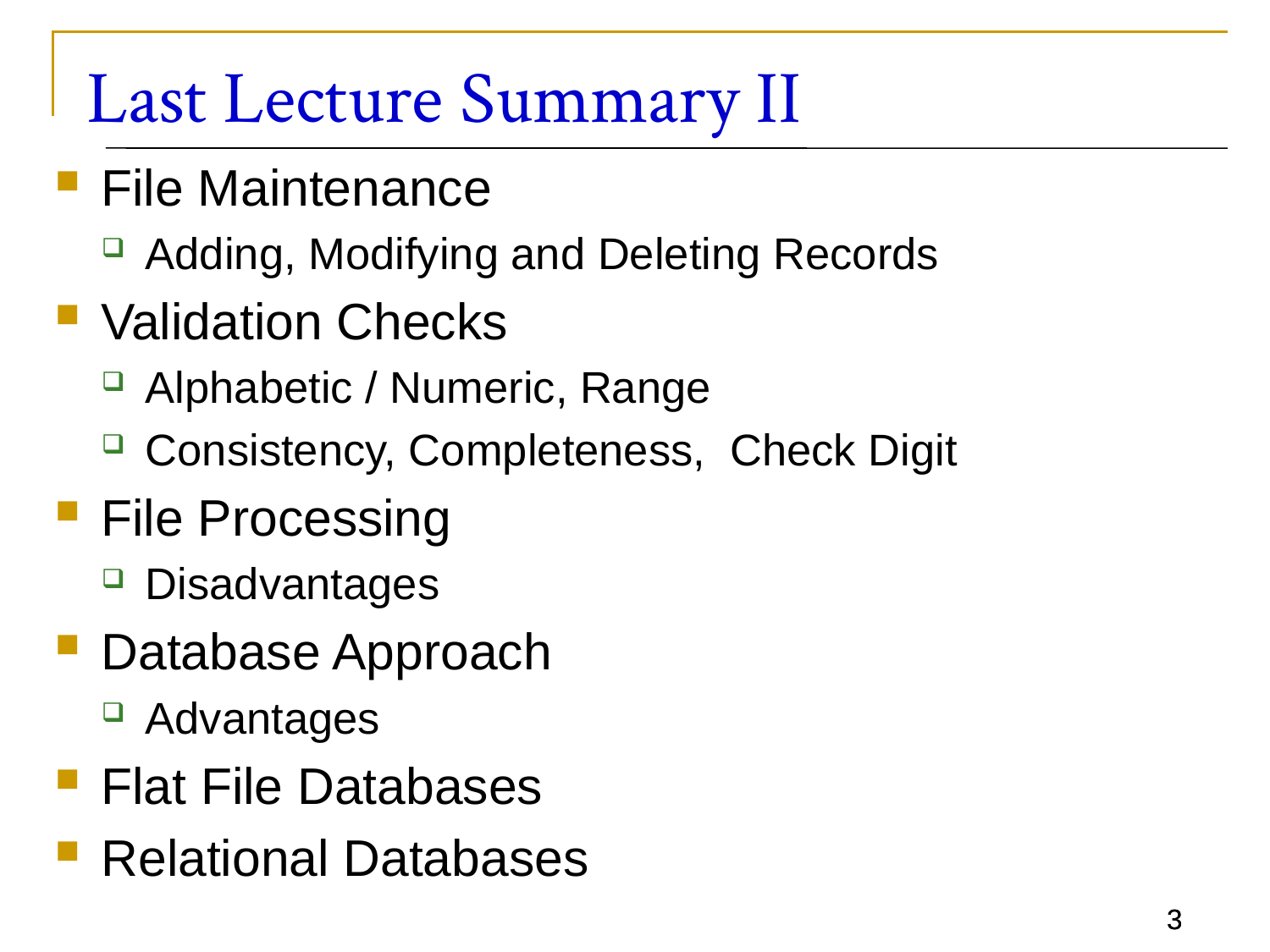

# Last Lecture Summary II
File Maintenance
Adding, Modifying and Deleting Records
Validation Checks
Alphabetic / Numeric, Range
Consistency, Completeness,  Check Digit
File Processing
Disadvantages
Database Approach
Advantages
Flat File Databases
Relational Databases

3